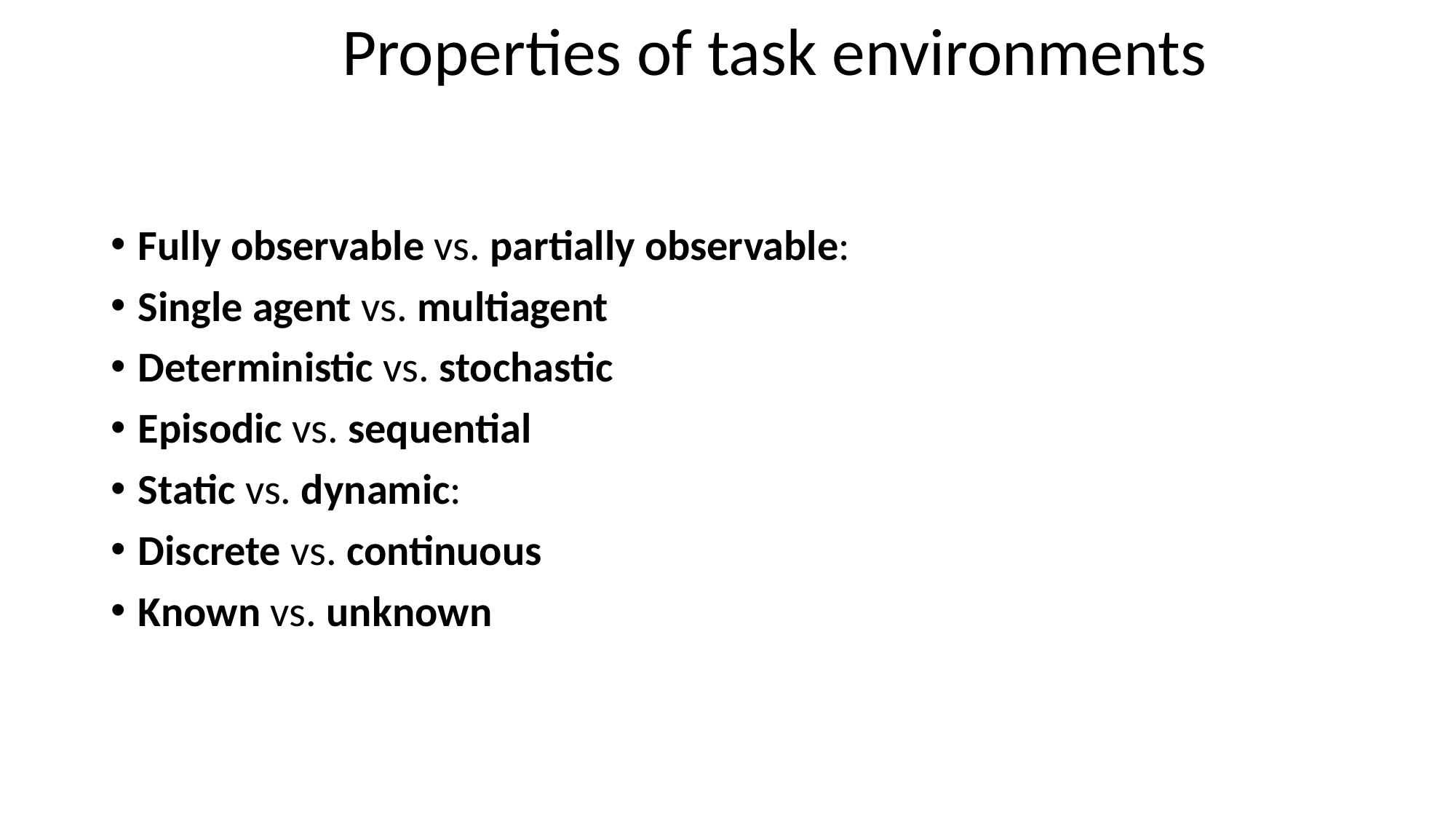

# Properties of task environments
Fully observable vs. partially observable:
Single agent vs. multiagent
Deterministic vs. stochastic
Episodic vs. sequential
Static vs. dynamic:
Discrete vs. continuous
Known vs. unknown